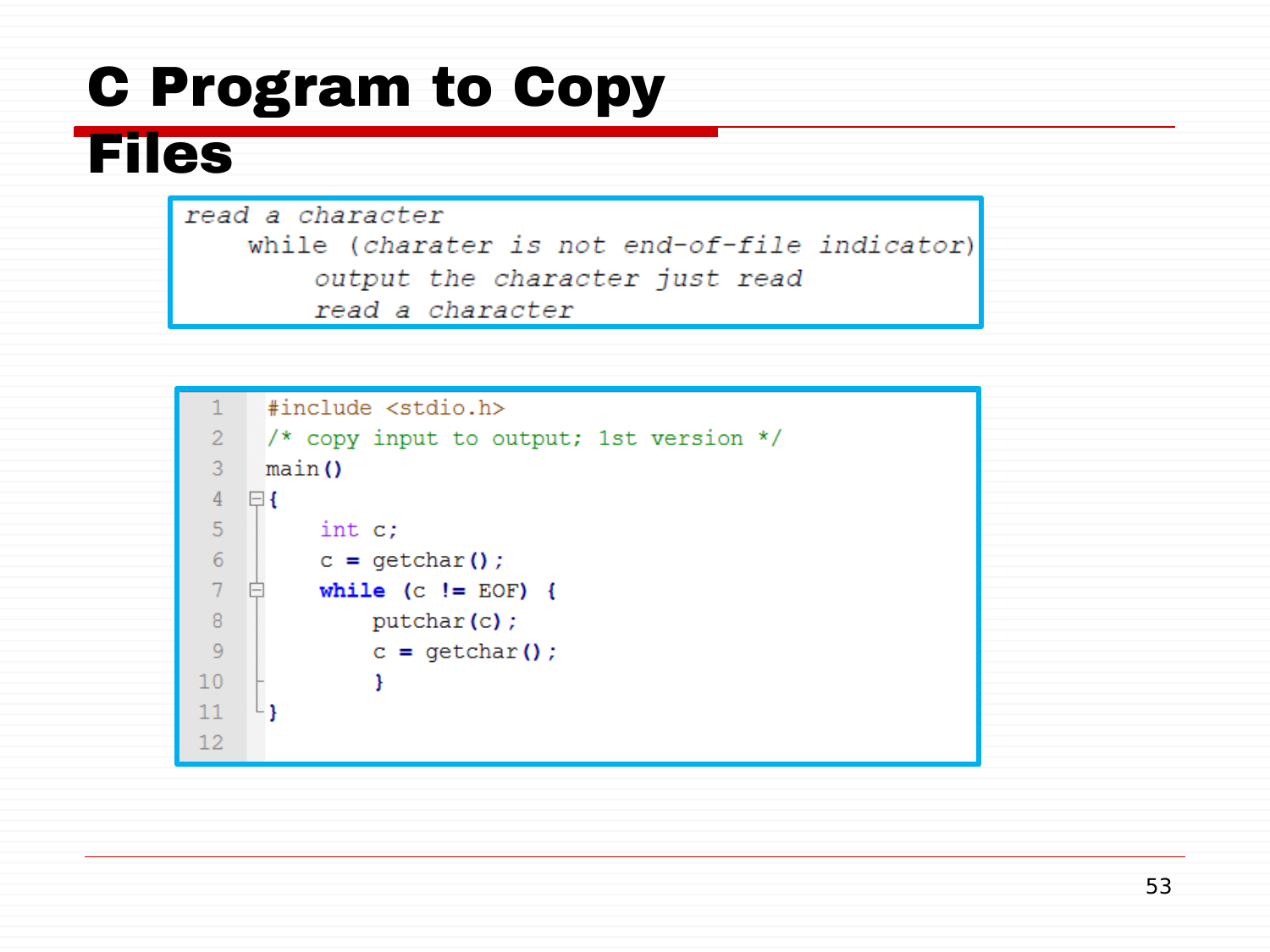

# C Program to Copy Files

53